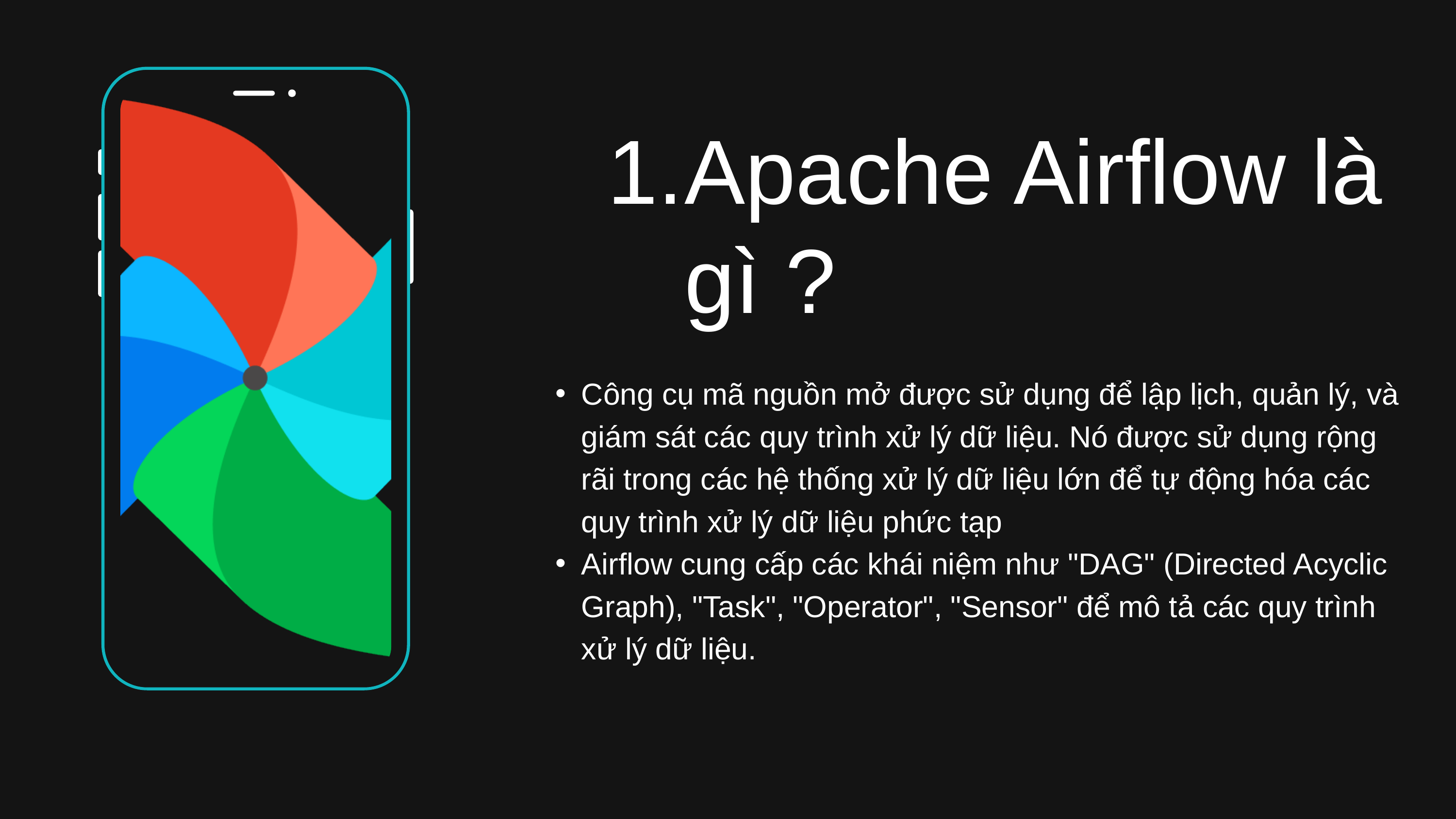

Apache Airflow là gì ?
Công cụ mã nguồn mở được sử dụng để lập lịch, quản lý, và giám sát các quy trình xử lý dữ liệu. Nó được sử dụng rộng rãi trong các hệ thống xử lý dữ liệu lớn để tự động hóa các quy trình xử lý dữ liệu phức tạp
Airflow cung cấp các khái niệm như "DAG" (Directed Acyclic Graph), "Task", "Operator", "Sensor" để mô tả các quy trình xử lý dữ liệu.